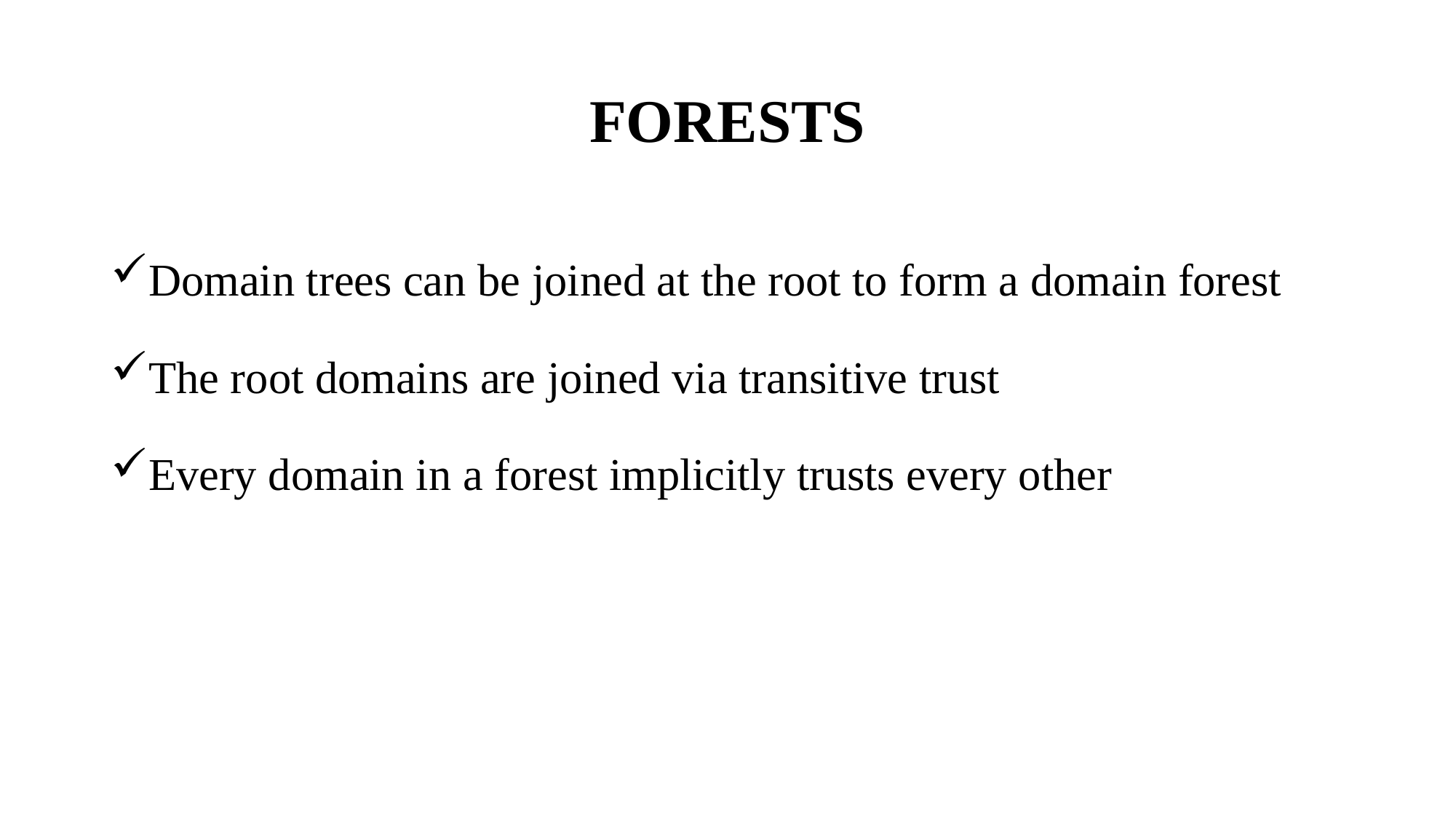

# FORESTS
Domain trees can be joined at the root to form a domain forest
The root domains are joined via transitive trust
Every domain in a forest implicitly trusts every other